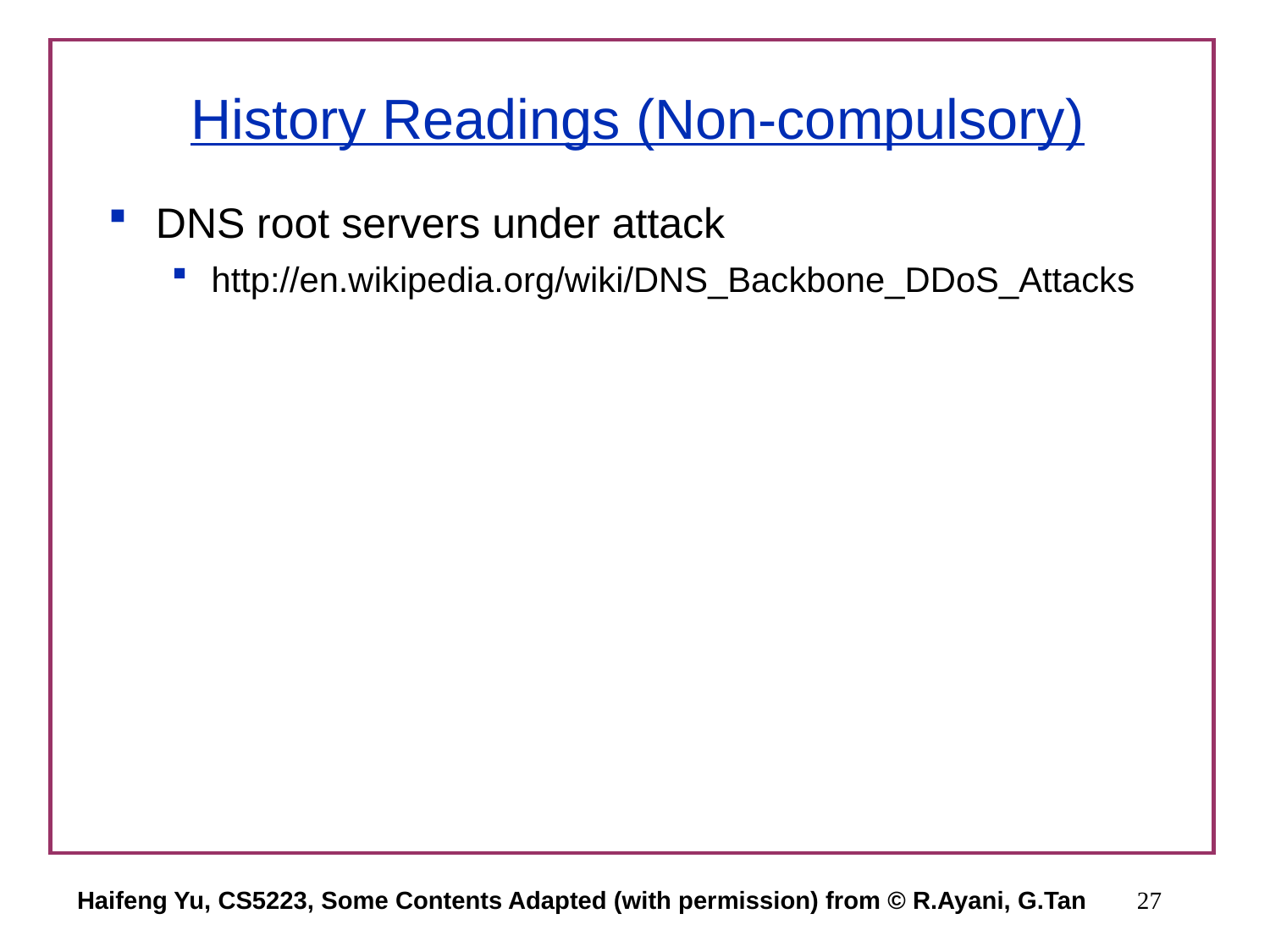

# History Readings (Non-compulsory)
DNS root servers under attack
http://en.wikipedia.org/wiki/DNS_Backbone_DDoS_Attacks

Haifeng Yu, CS5223, Some Contents Adapted (with permission) from © R.Ayani, G.Tan
27